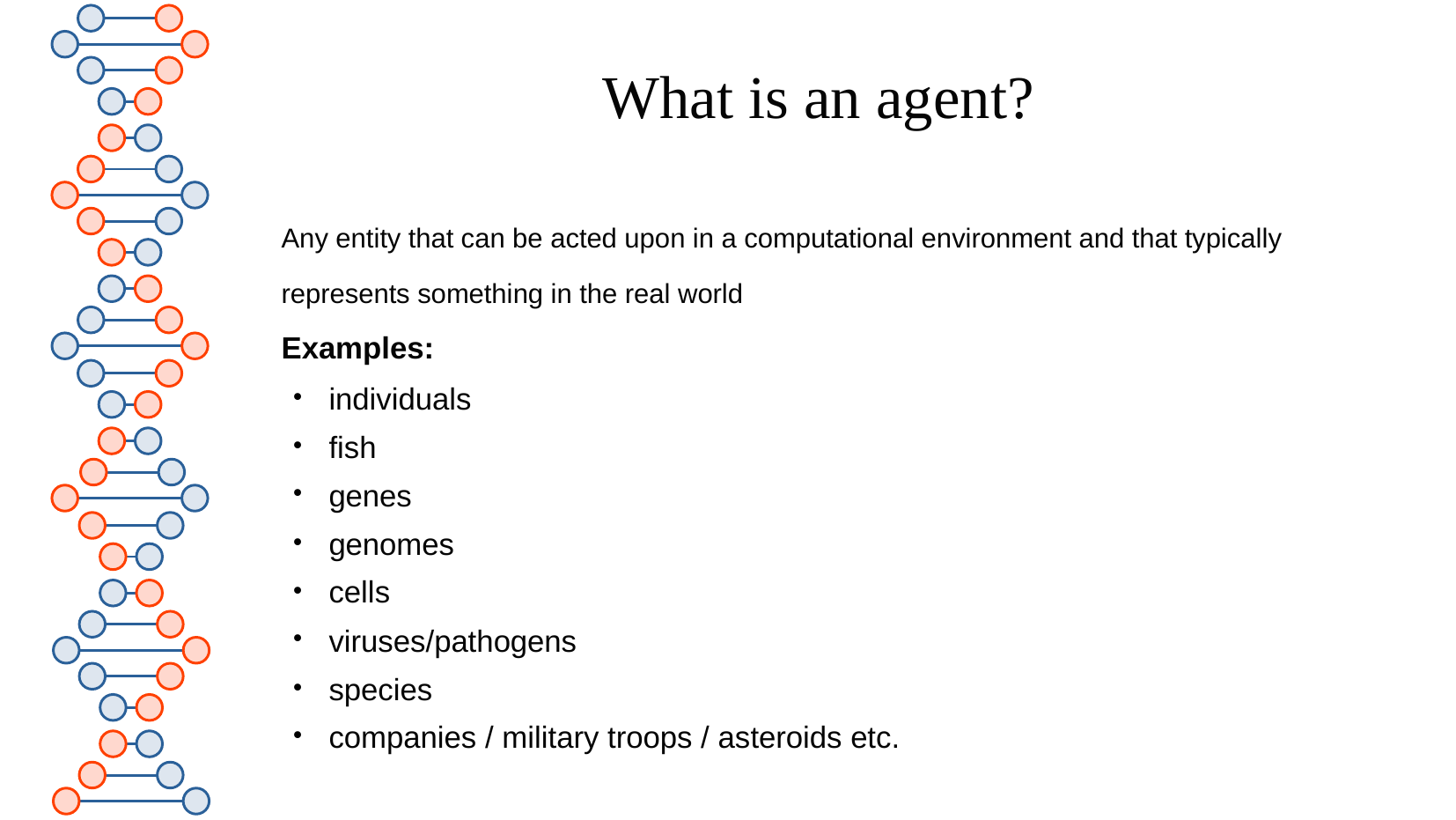

# What is an agent?
Any entity that can be acted upon in a computational environment and that typically represents something in the real world
Examples:
individuals
fish
genes
genomes
cells
viruses/pathogens
species
companies / military troops / asteroids etc.